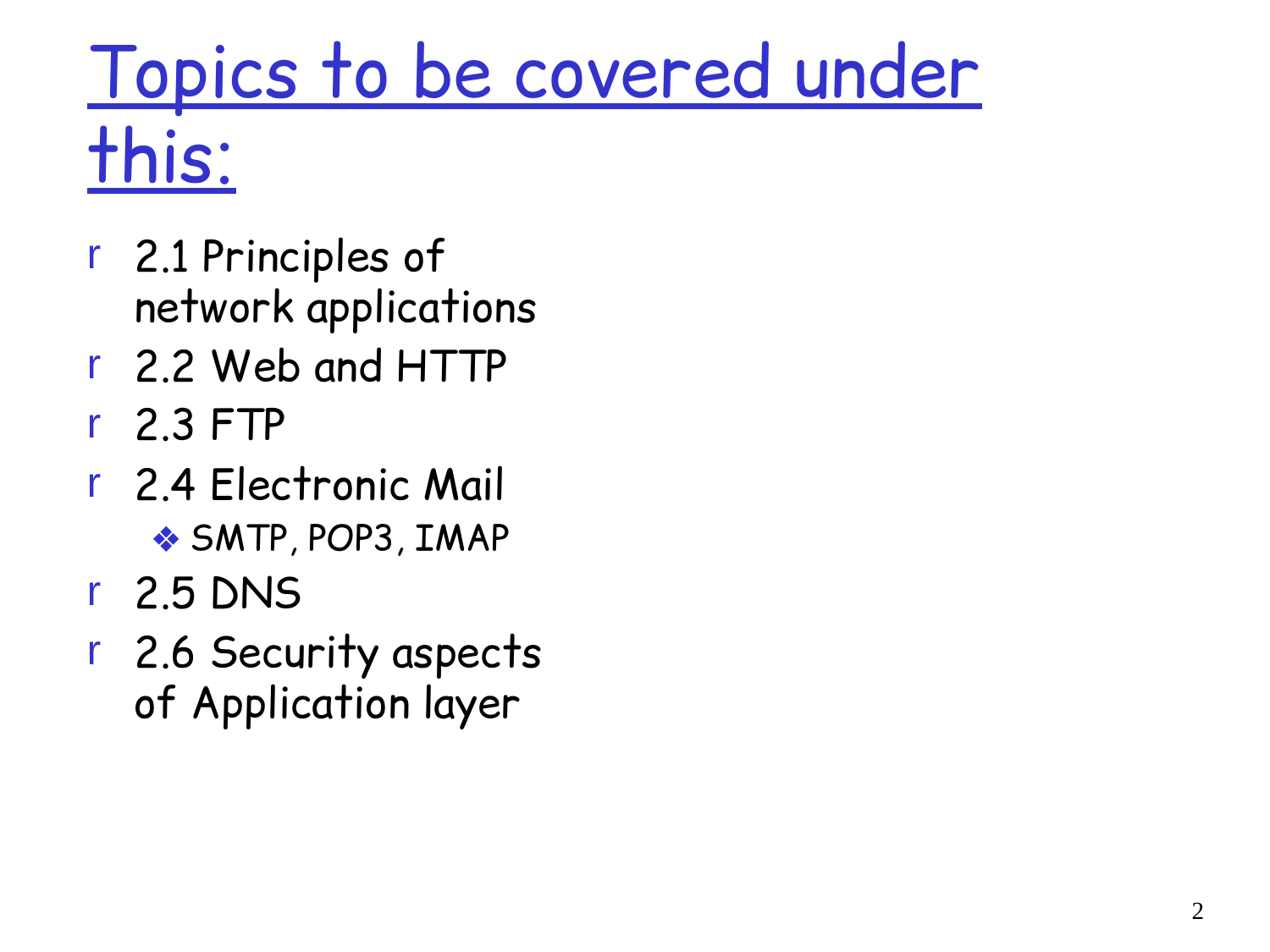

# Topics to be covered under this:
2.1 Principles of network applications
2.2 Web and HTTP
2.3 FTP
2.4 Electronic Mail
SMTP, POP3, IMAP
2.5 DNS
2.6 Security aspects of Application layer

2